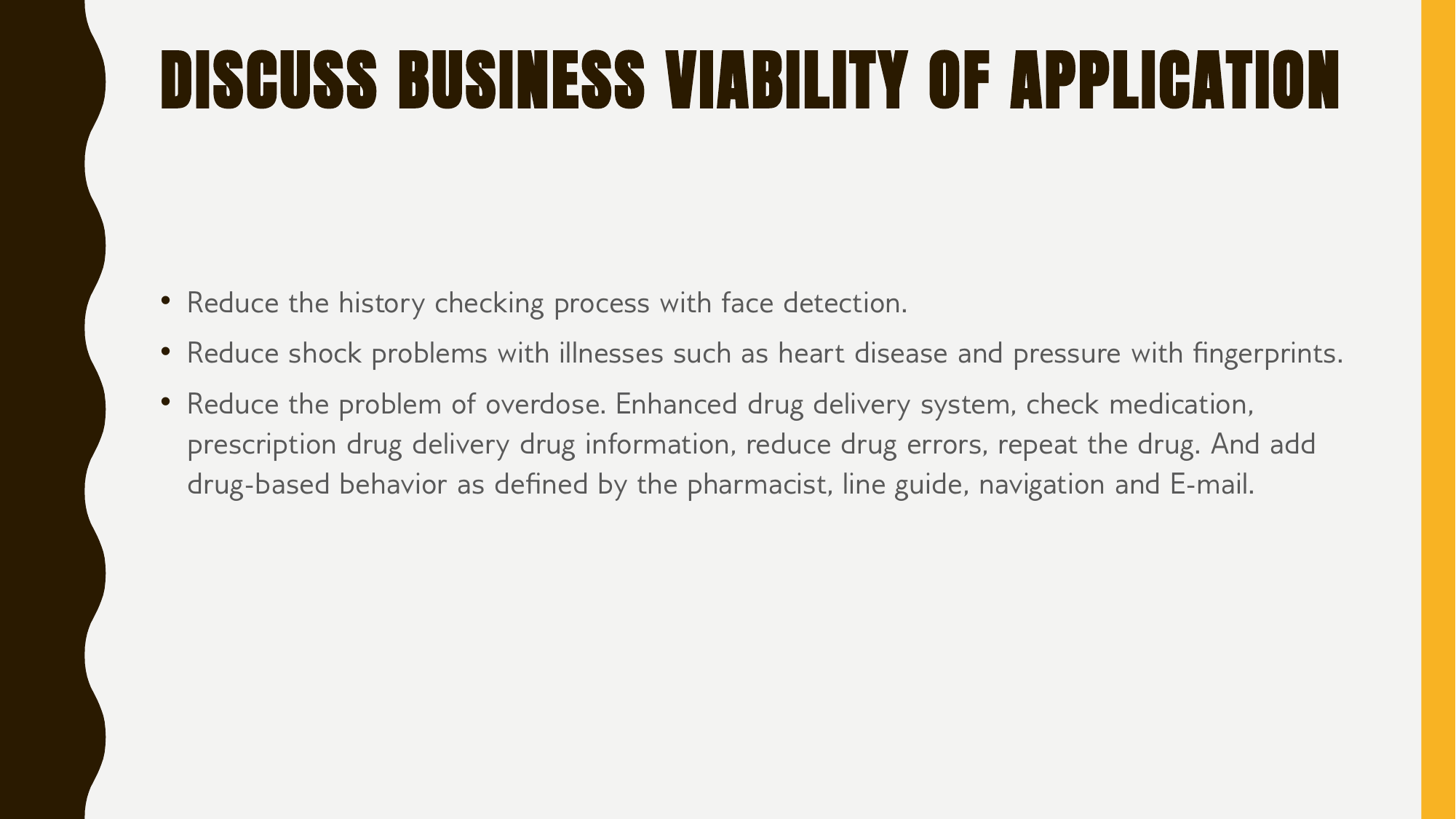

# Discuss Business Viability of Application
Reduce the history checking process with face detection.
Reduce shock problems with illnesses such as heart disease and pressure with fingerprints.
Reduce the problem of overdose. Enhanced drug delivery system, check medication, prescription drug delivery drug information, reduce drug errors, repeat the drug. And add drug-based behavior as defined by the pharmacist, line guide, navigation and E-mail.